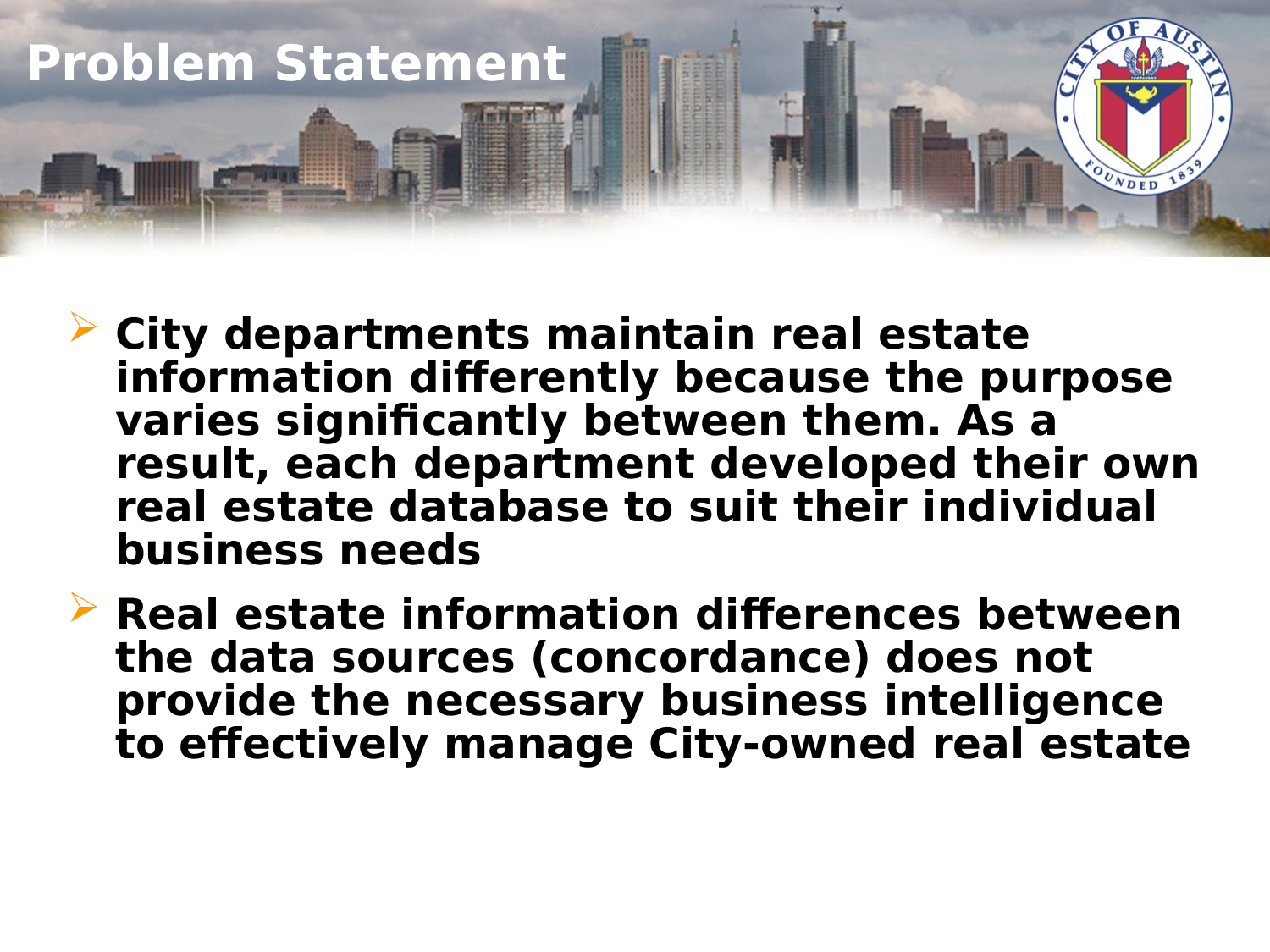

# Problem Statement
City departments maintain real estate information differently because the purpose varies significantly between them. As a result, each department developed their own real estate database to suit their individual business needs
Real estate information differences between the data sources (concordance) does not provide the necessary business intelligence to effectively manage City-owned real estate